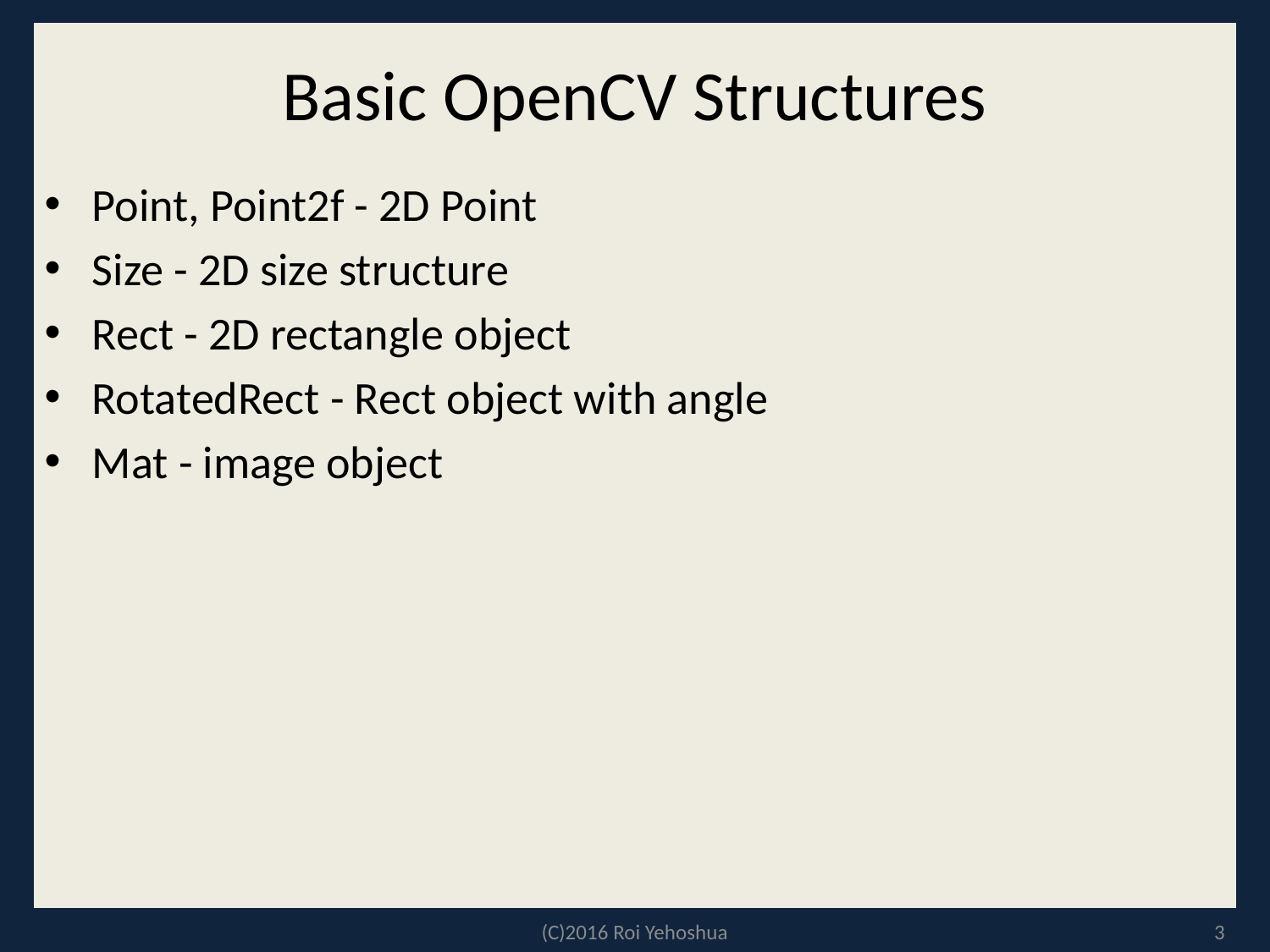

# Basic OpenCV Structures
Point, Point2f - 2D Point
Size - 2D size structure
Rect - 2D rectangle object
RotatedRect - Rect object with angle
Mat - image object

(C)2016 Roi Yehoshua
3